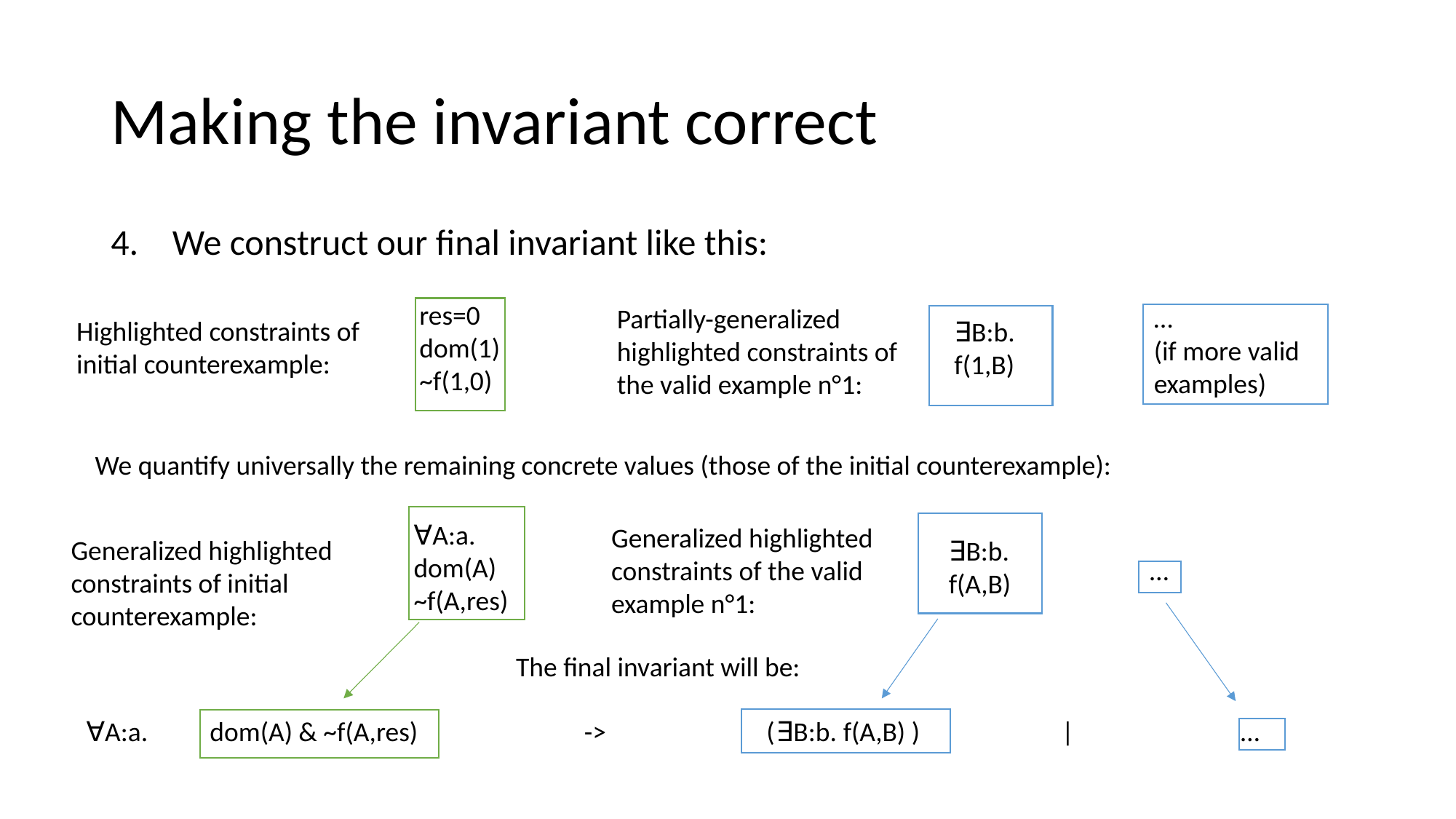

# Making the invariant correct
We construct our final invariant like this:
res=0
dom(1)
~f(1,0)
…
(if more valid examples)
Partially-generalized highlighted constraints of the valid example n°1:

Highlighted constraints of initial counterexample:
∃B:b.
f(1,B)
We quantify universally the remaining concrete values (those of the initial counterexample):

∀A:a.
dom(A)
~f(A,res)

Generalized highlighted constraints of the valid example n°1:
Generalized highlighted constraints of initial counterexample:
∃B:b.
f(A,B)
…

The final invariant will be:
∀A:a.          dom(A) & ~f(A,res)                           ->                          (∃B:b. f(A,B) )                       |                           …